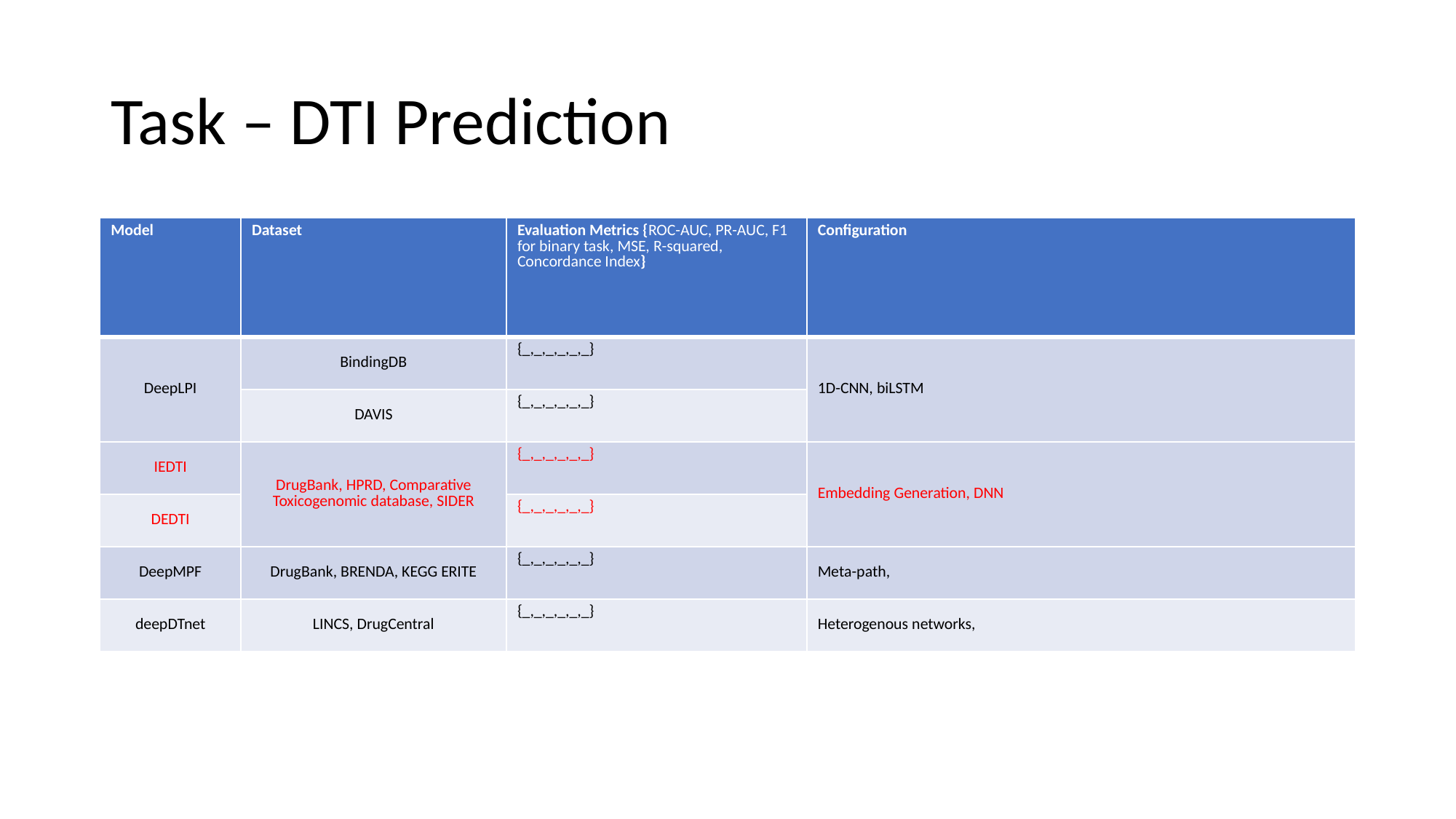

# Task – DTI Prediction
| Model | Dataset | Evaluation Metrics {ROC-AUC, PR-AUC, F1 for binary task, MSE, R-squared, Concordance Index} | Configuration |
| --- | --- | --- | --- |
| DeepLPI | BindingDB | {\_,\_,\_,\_,\_,\_} | 1D-CNN, biLSTM |
|  | DAVIS | {\_,\_,\_,\_,\_,\_} |  |
| IEDTI | DrugBank, HPRD, Comparative Toxicogenomic database, SIDER | {\_,\_,\_,\_,\_,\_} | Embedding Generation, DNN |
| DEDTI |  | {\_,\_,\_,\_,\_,\_} |  |
| DeepMPF | DrugBank, BRENDA, KEGG ERITE | {\_,\_,\_,\_,\_,\_} | Meta-path, |
| deepDTnet | LINCS, DrugCentral | {\_,\_,\_,\_,\_,\_} | Heterogenous networks, |